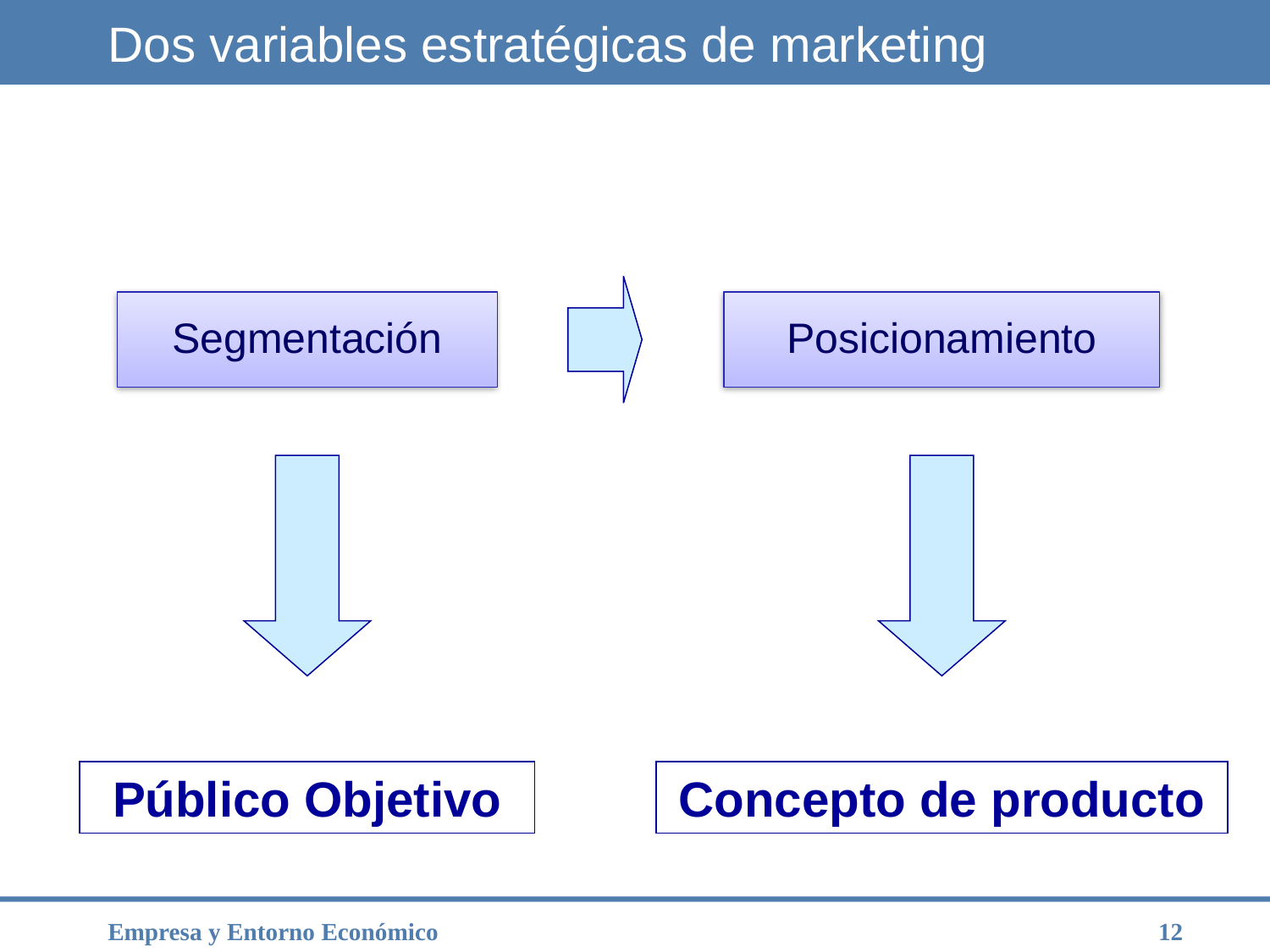

# Dos variables estratégicas de marketing
Segmentación
Posicionamiento

Público Objetivo
Concepto de producto